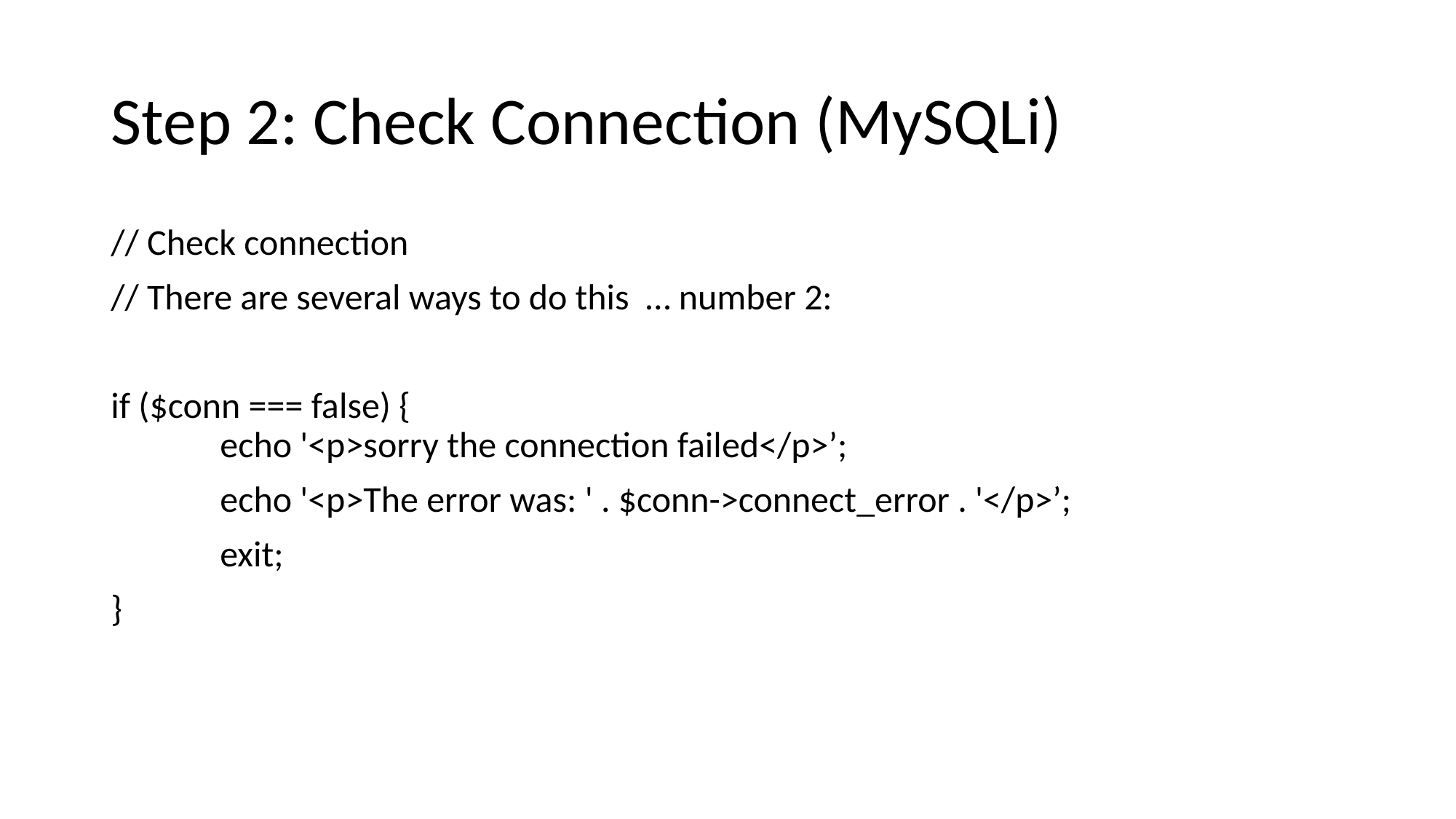

# Step 2: Check Connection (MySQLi)
// Check connection
// There are several ways to do this  … number 2:

if ($conn === false) {
	echo '<p>sorry the connection failed</p>’;
	echo '<p>The error was: ' . $conn->connect_error . '</p>’;
	exit;
}